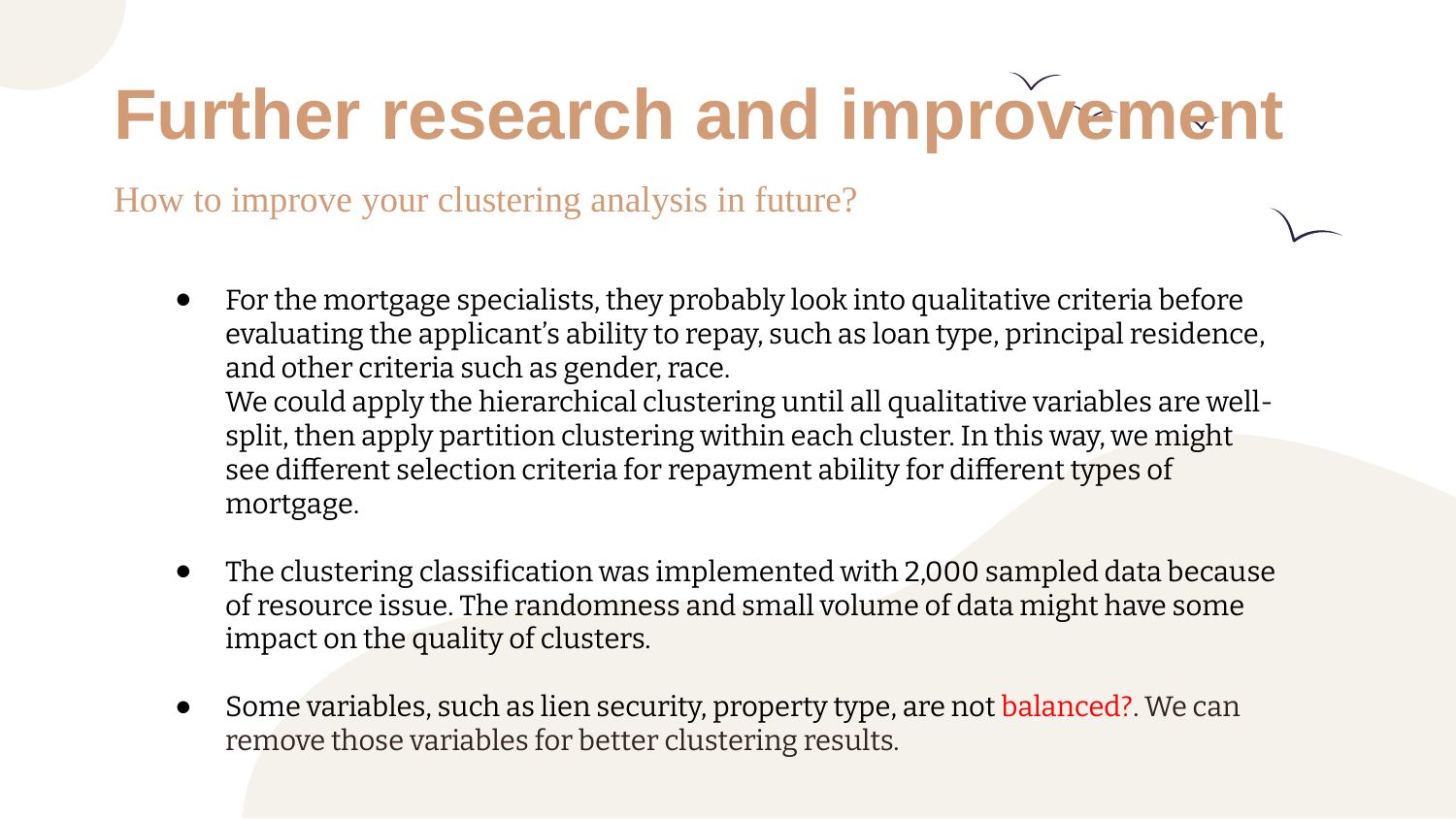

# Further research and improvement
How to improve your clustering analysis in future?
For the mortgage specialists, they probably look into qualitative criteria before evaluating the applicant’s ability to repay, such as loan type, principal residence, and other criteria such as gender, race.
We could apply the hierarchical clustering until all qualitative variables are well-split, then apply partition clustering within each cluster. In this way, we might see different selection criteria for repayment ability for different types of mortgage.

The clustering classification was implemented with 2,000 sampled data because of resource issue. The randomness and small volume of data might have some impact on the quality of clusters.

Some variables, such as lien security, property type, are not balanced?. We can remove those variables for better clustering results.